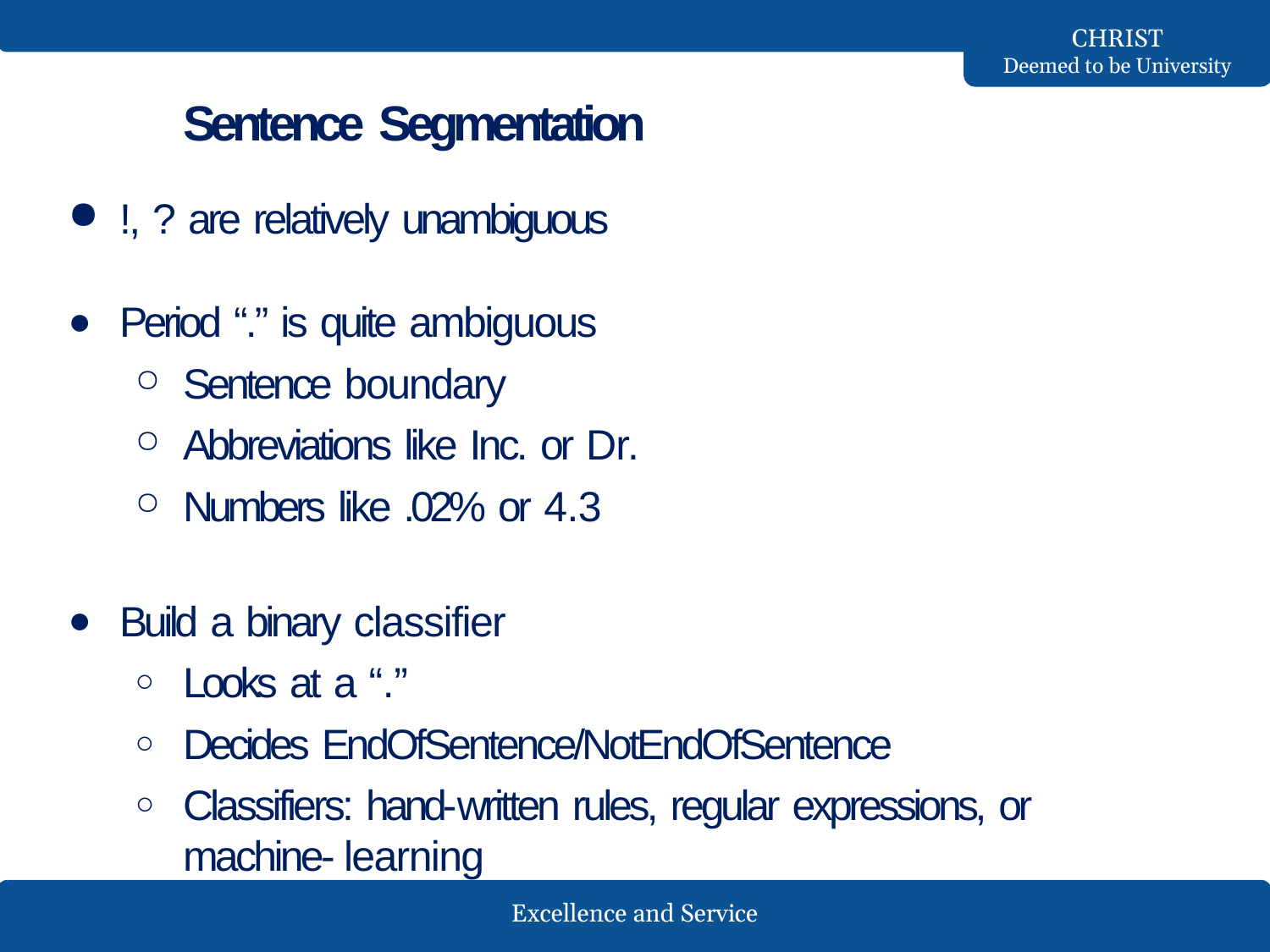

CHRIST
Deemed to be University
# Sentence Segmentation
!, ? are relatively unambiguous

Period “.” is quite ambiguous
Sentence boundary
Abbreviations like Inc. or Dr.
Numbers like .02% or 4.3

Build a binary classifier
Looks at a “.”
Decides EndOfSentence/NotEndOfSentence
Classifiers: hand-written rules, regular expressions, or machine- learning
Excellence and Service